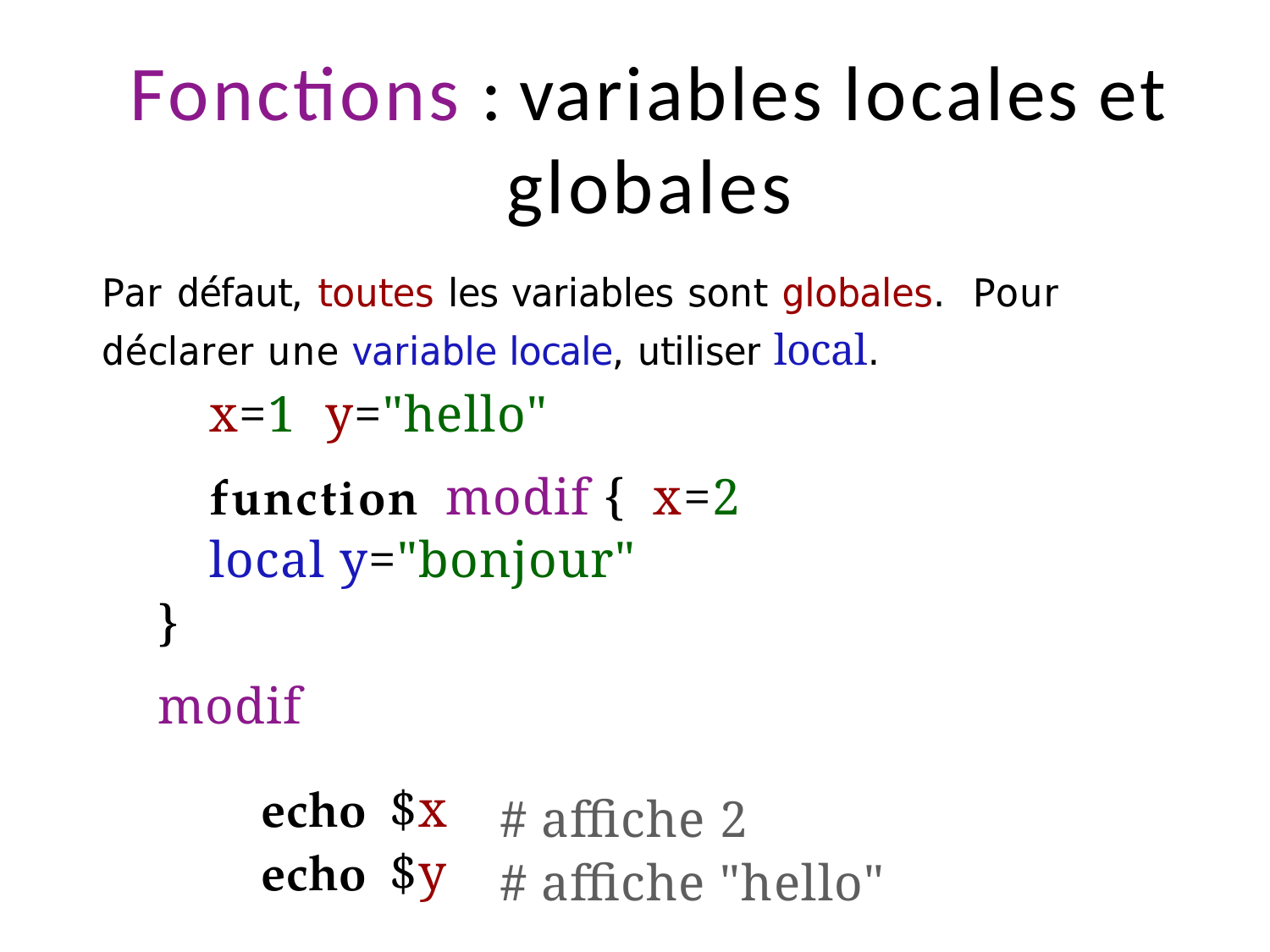

# Fonctions : variables locales et globales
Par défaut, toutes les variables sont globales.  Pour déclarer une variable locale, utiliser local.
x=1  y="hello"
function modif {  x=2
local y="bonjour"
}
modif
echo $x
echo $y
# affiche 2
# affiche "hello"